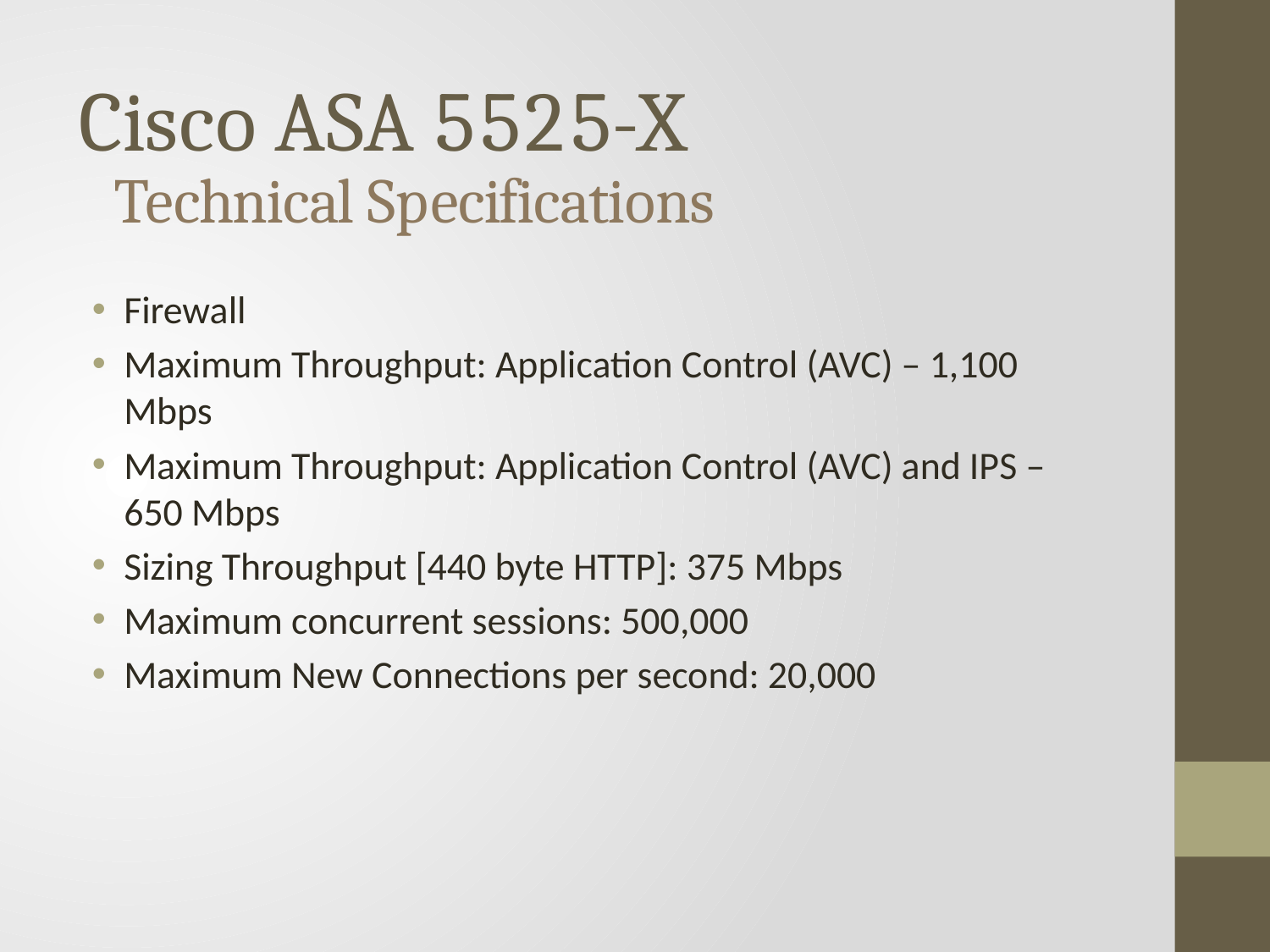

# Cisco ASA 5525-X
Technical Specifications
Firewall
Maximum Throughput: Application Control (AVC) – 1,100 Mbps
Maximum Throughput: Application Control (AVC) and IPS – 650 Mbps
Sizing Throughput [440 byte HTTP]: 375 Mbps
Maximum concurrent sessions: 500,000
Maximum New Connections per second: 20,000